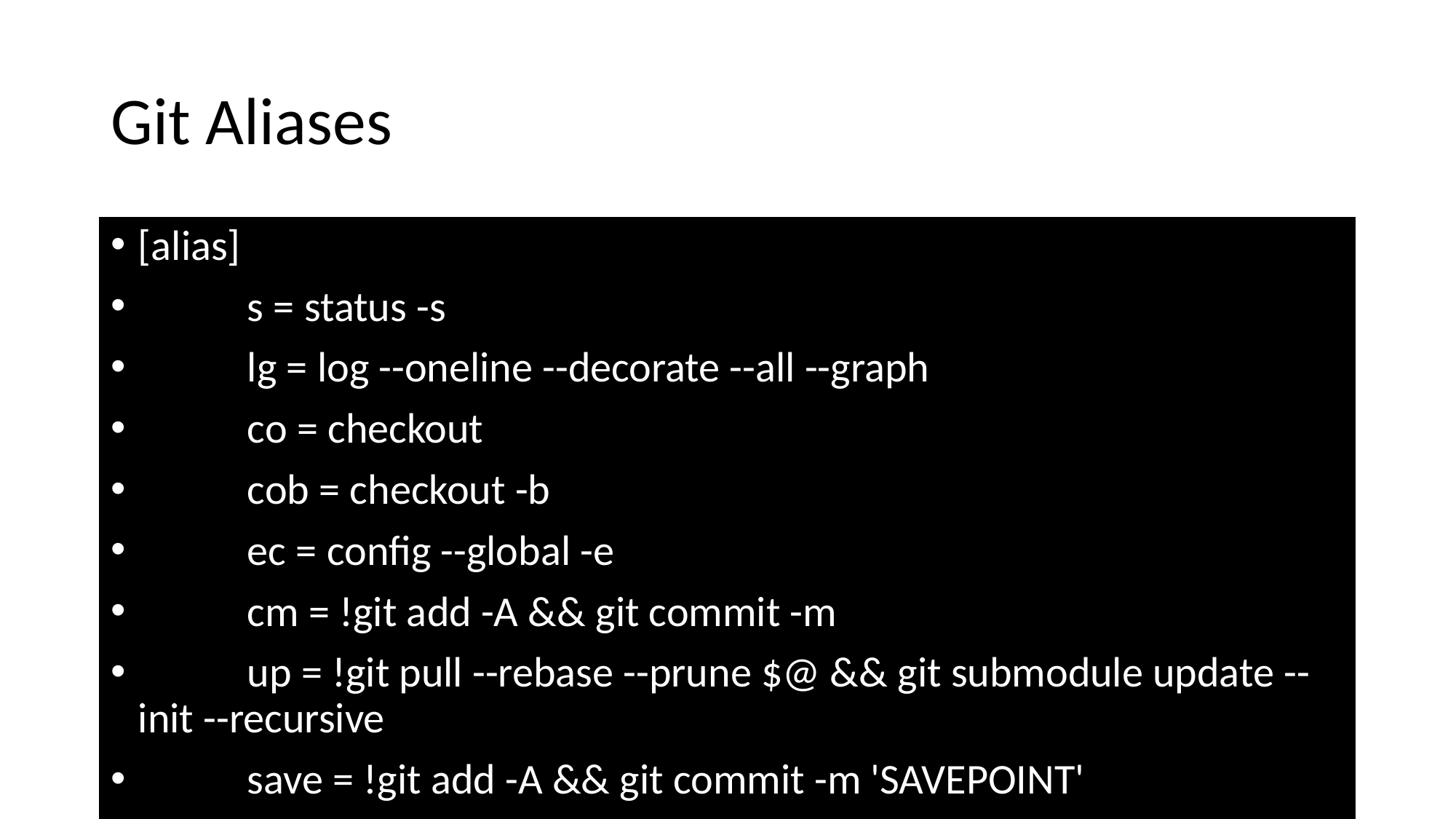

# Git Aliases
[alias]
	s = status -s
	lg = log --oneline --decorate --all --graph
	co = checkout
	cob = checkout -b
	ec = config --global -e
	cm = !git add -A && git commit -m
	up = !git pull --rebase --prune $@ && git submodule update --init --recursive
	save = !git add -A && git commit -m 'SAVEPOINT'
	wip = commit -am "WIP"
	undo = reset HEAD~1 --mixed
	amend = commit -a --amend
	wipe = !git add -A && git commit -qm 'WIPE SAVEPOINT' && git reset HEAD~1 –hard
	…..